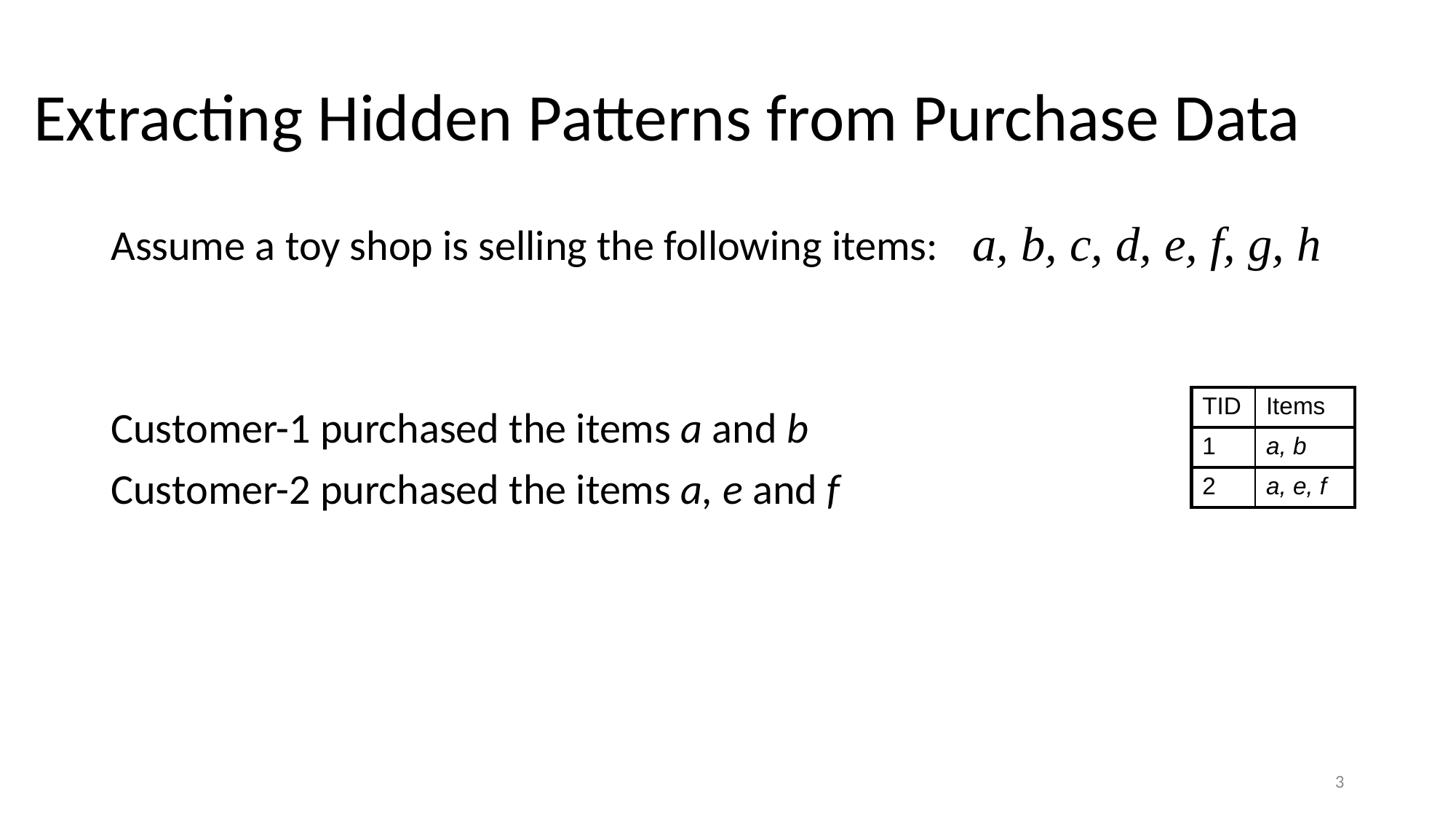

Extracting Hidden Patterns from Purchase Data
a, b, c, d, e, f, g, h
Assume a toy shop is selling the following items:

Customer-1 purchased the items a and b
Customer-2 purchased the items a, e and f
| TID | Items |
| --- | --- |
| 1 | a, b |
| 2 | a, e, f |
3